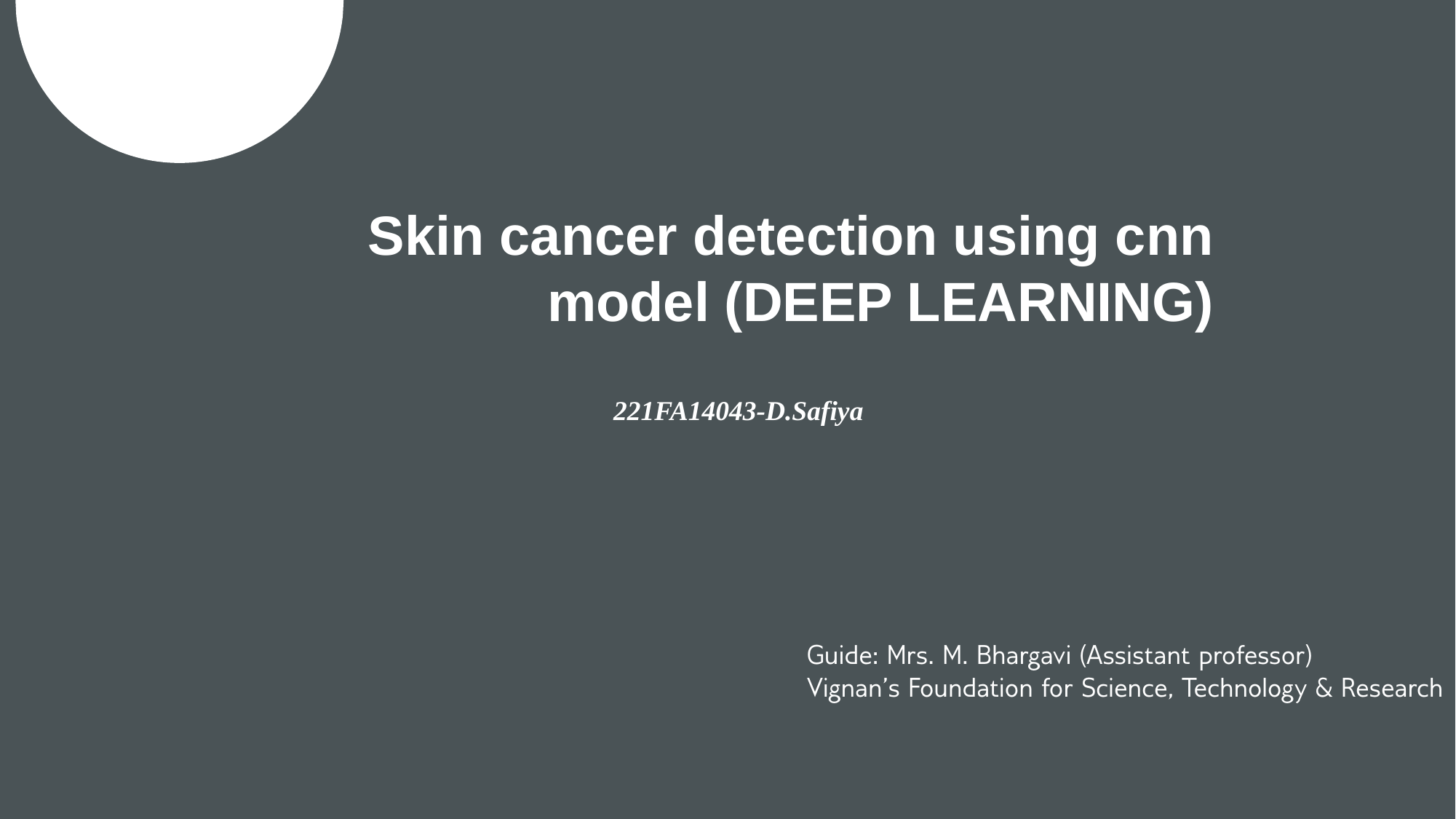

Skin cancer detection using cnn model (DEEP LEARNING)
221FA14043-D.Safiya
Guide: Mrs. M. Bhargavi (Assistant professor)
Vignan’s Foundation for Science, Technology & Research